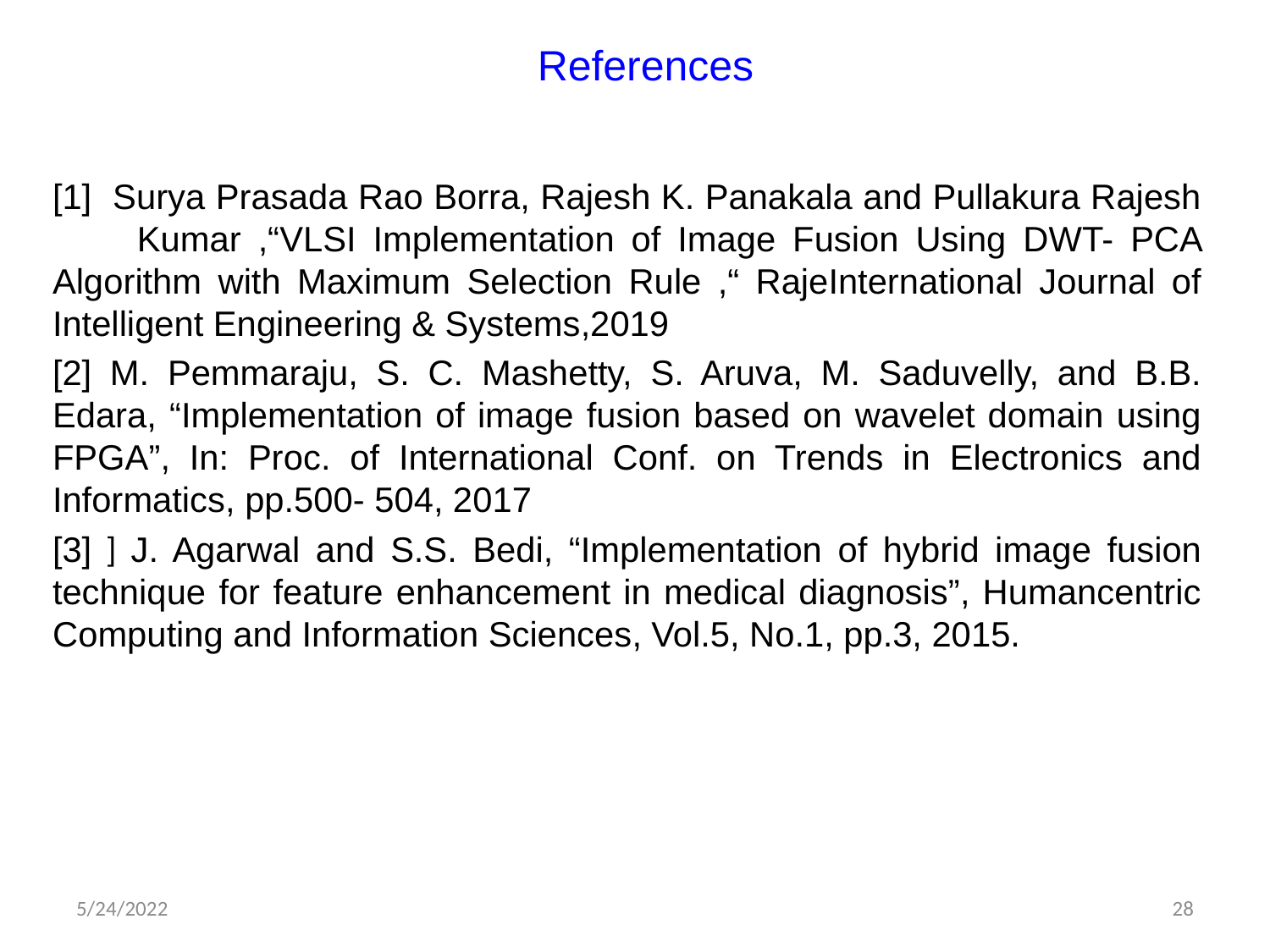

# References

[1]  Surya Prasada Rao Borra, Rajesh K. Panakala and Pullakura Rajesh      Kumar ,“VLSI Implementation of Image Fusion Using DWT- PCA Algorithm with Maximum Selection Rule ,“ RajeInternational Journal of Intelligent Engineering & Systems,2019
[2] M. Pemmaraju, S. C. Mashetty, S. Aruva, M. Saduvelly, and B.B. Edara, “Implementation of image fusion based on wavelet domain using FPGA”, In: Proc. of International Conf. on Trends in Electronics and Informatics, pp.500- 504, 2017
[3] ] J. Agarwal and S.S. Bedi, “Implementation of hybrid image fusion technique for feature enhancement in medical diagnosis”, Humancentric Computing and Information Sciences, Vol.5, No.1, pp.3, 2015.

5/24/2022
28